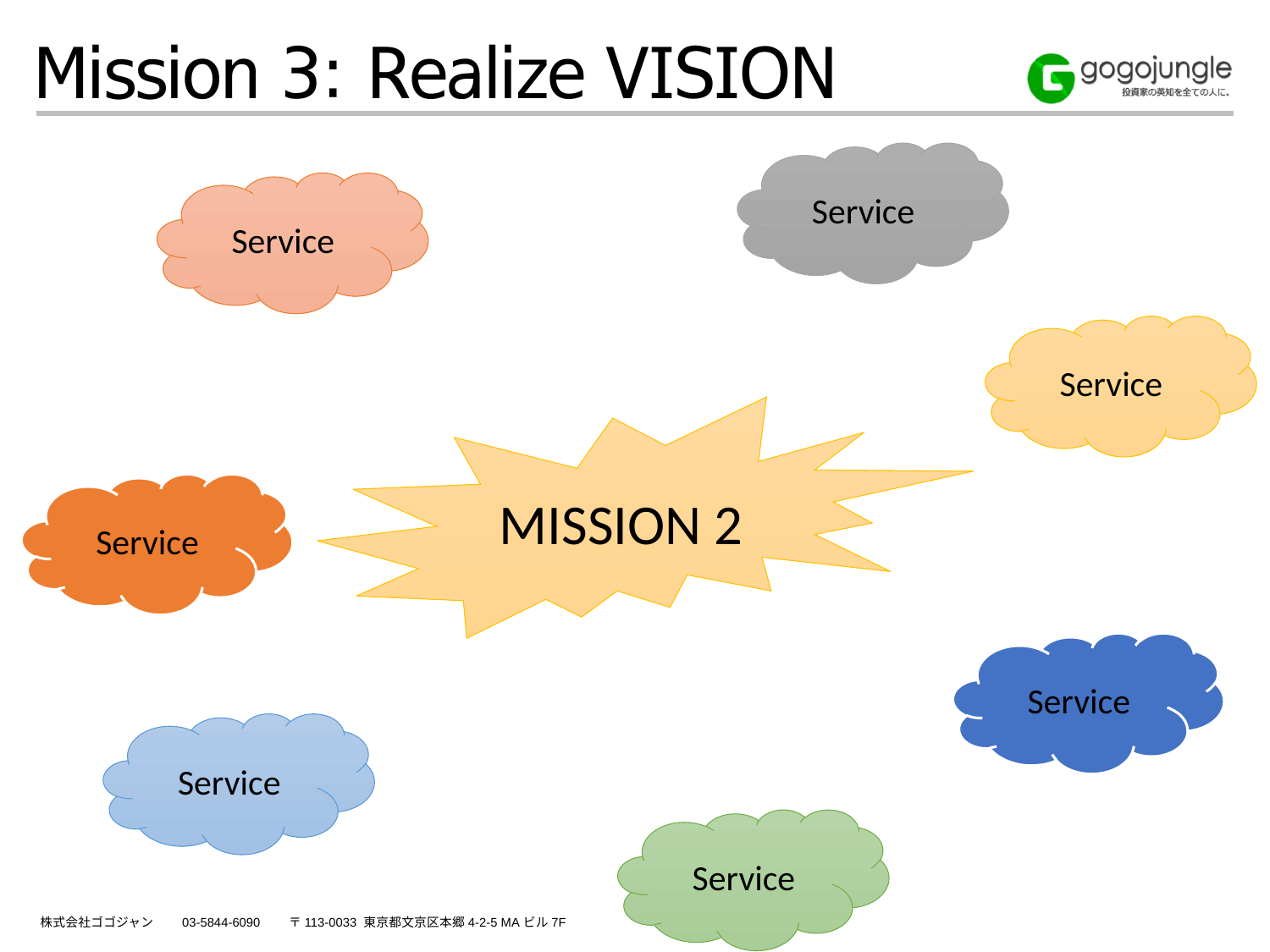

Mission 3: Realize VISION
Service
Service
Service
MISSION 2
Service
Service
Service
Service